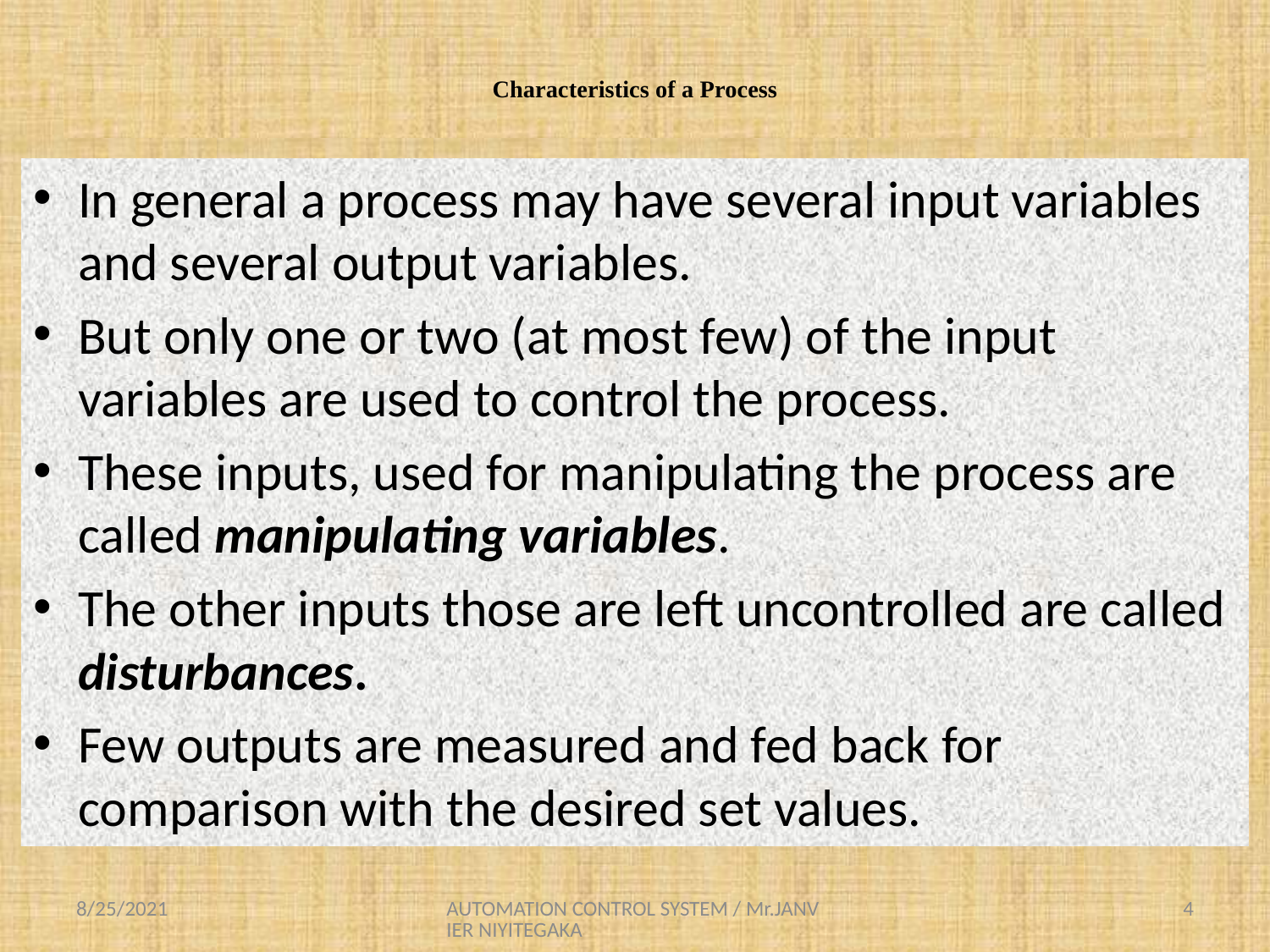

# Characteristics of a Process
In general a process may have several input variables and several output variables.
But only one or two (at most few) of the input variables are used to control the process.
These inputs, used for manipulating the process are called manipulating variables.
The other inputs those are left uncontrolled are called disturbances.
Few outputs are measured and fed back for comparison with the desired set values.
8/25/2021
AUTOMATION CONTROL SYSTEM / Mr.JANVIER NIYITEGAKA
4